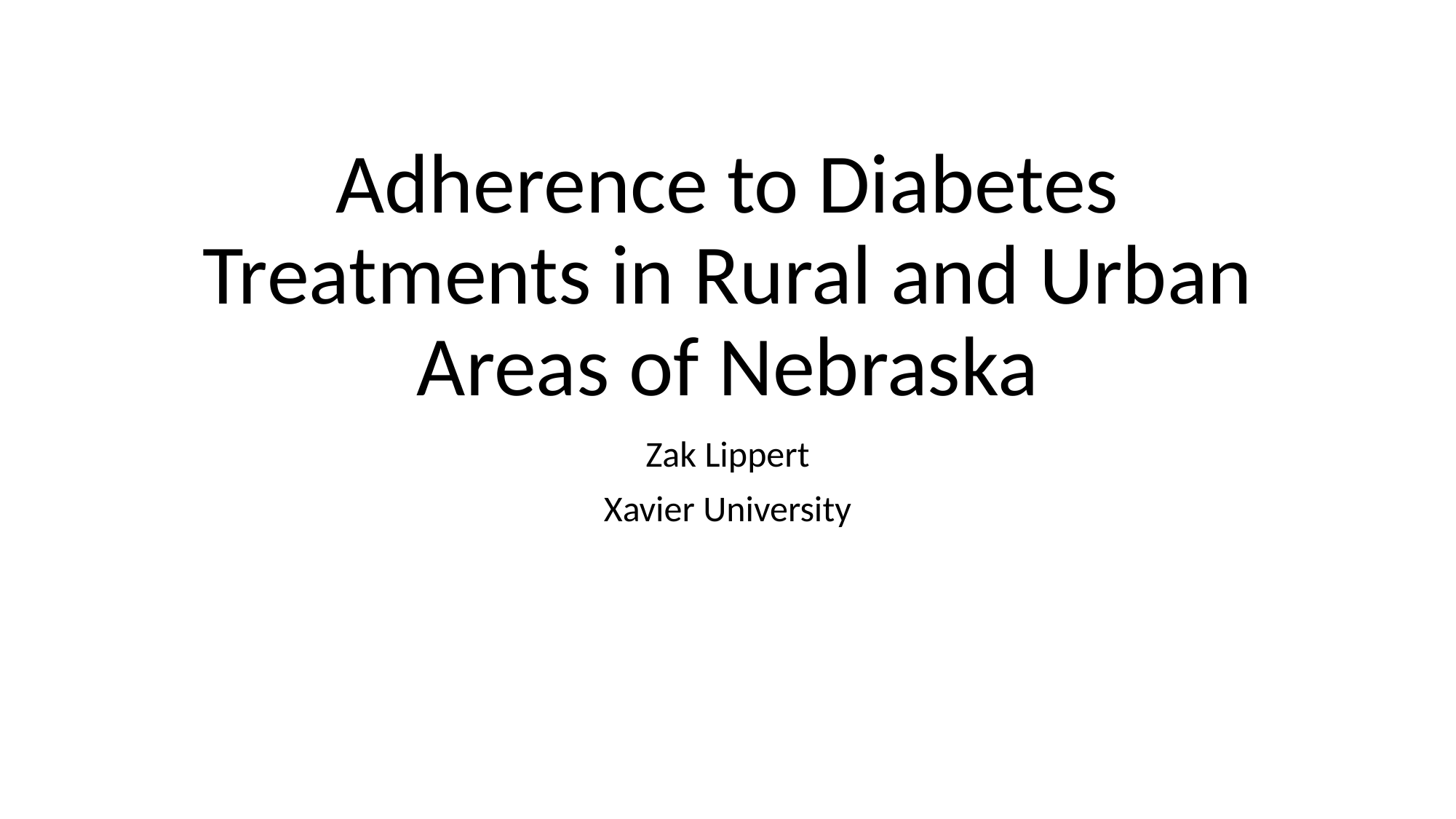

# Adherence to Diabetes Treatments in Rural and Urban Areas of Nebraska
Zak Lippert
Xavier University